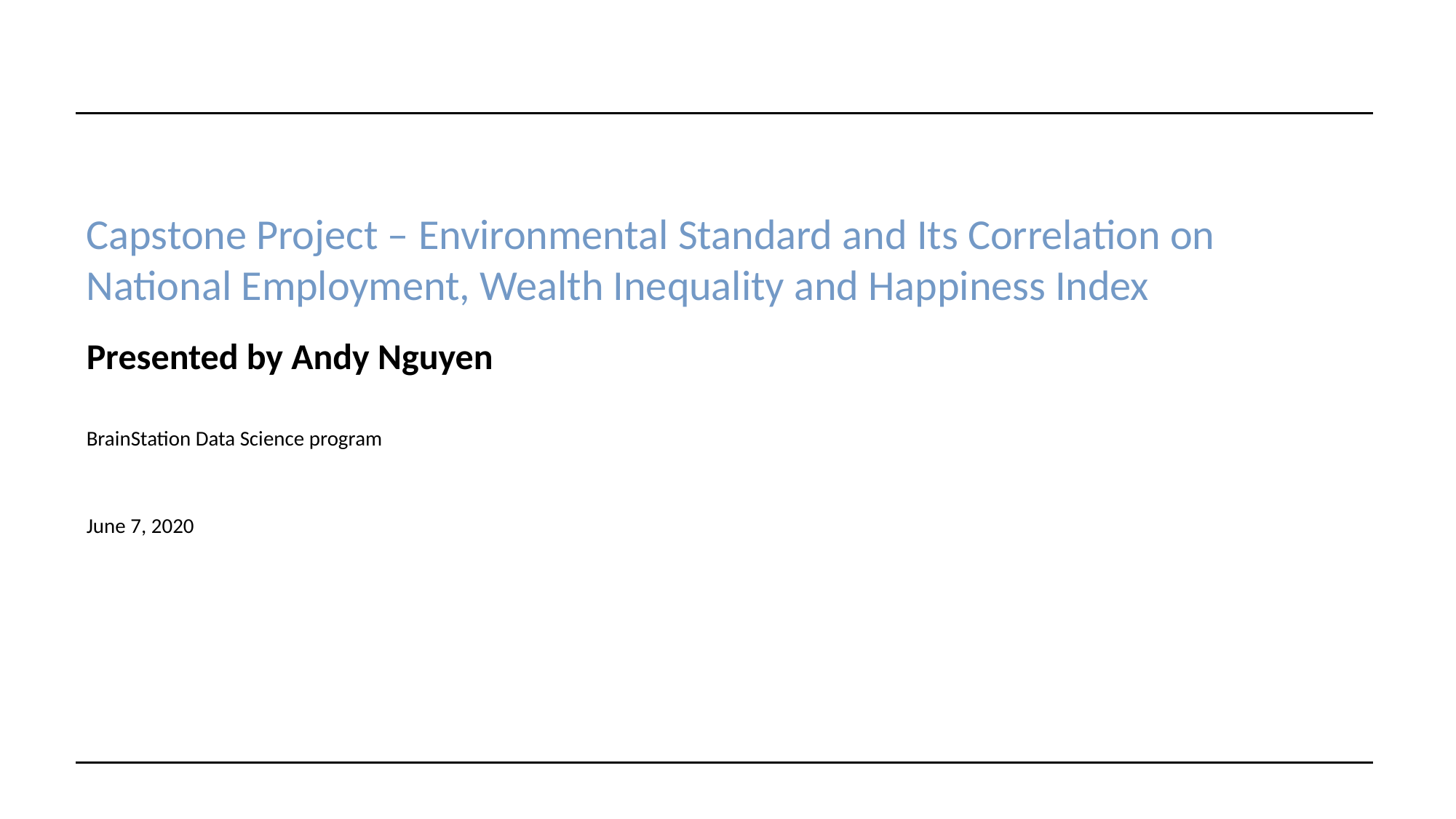

Capstone Project – Environmental Standard and Its Correlation on National Employment, Wealth Inequality and Happiness Index
Presented by Andy Nguyen

BrainStation Data Science program

June 7, 2020